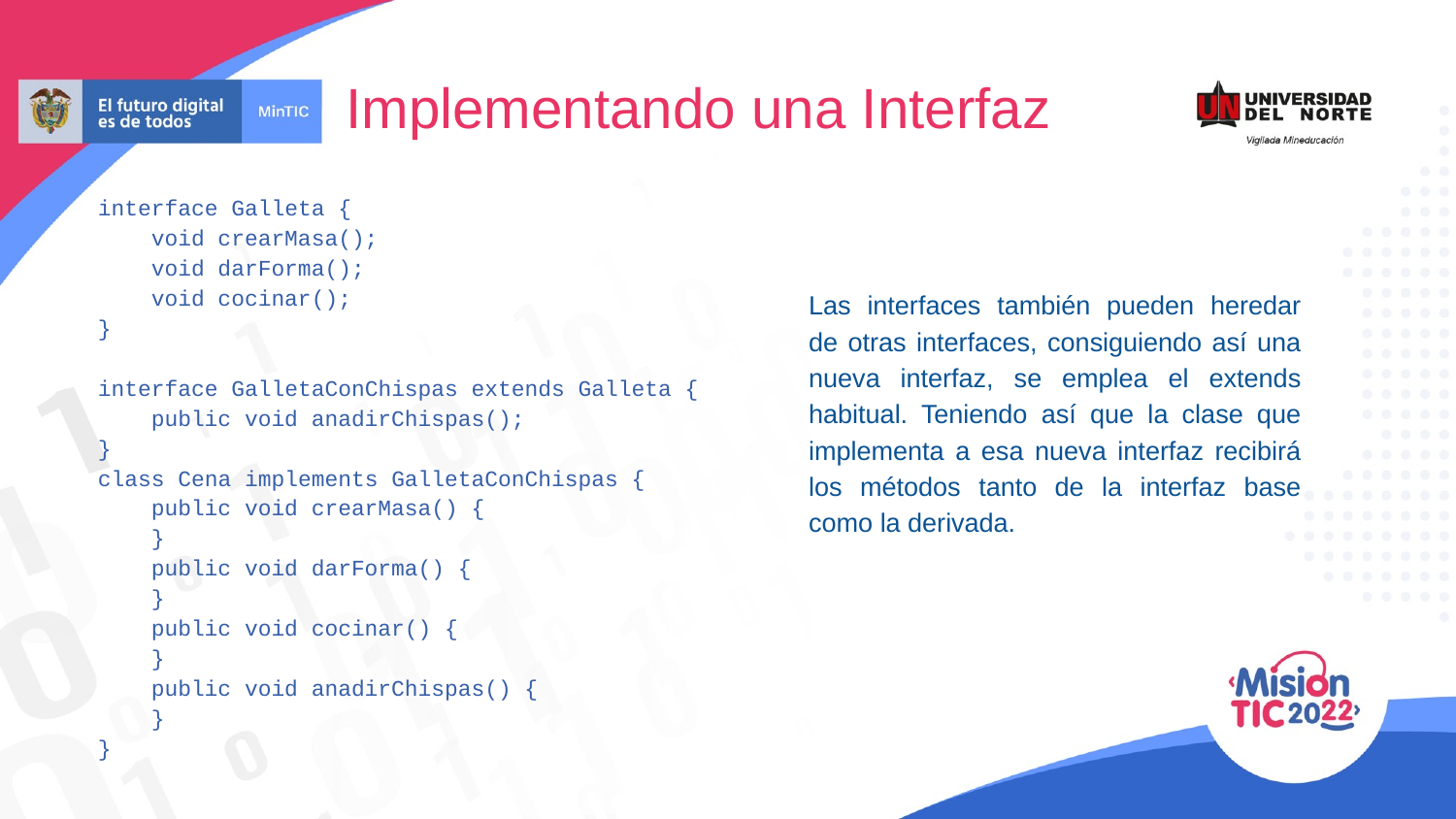

Implementando una Interfaz
interface Galleta {
    void crearMasa();
    void darForma();
    void cocinar();
}

interface GalletaConChispas extends Galleta {
    public void anadirChispas();
}
class Cena implements GalletaConChispas {
    public void crearMasa() {
    }
    public void darForma() {
    }
    public void cocinar() {
    }
    public void anadirChispas() {
    }
}

Las interfaces también pueden heredar de otras interfaces, consiguiendo así una nueva interfaz, se emplea el extends habitual. Teniendo así que la clase que implementa a esa nueva interfaz recibirá los métodos tanto de la interfaz base como la derivada.